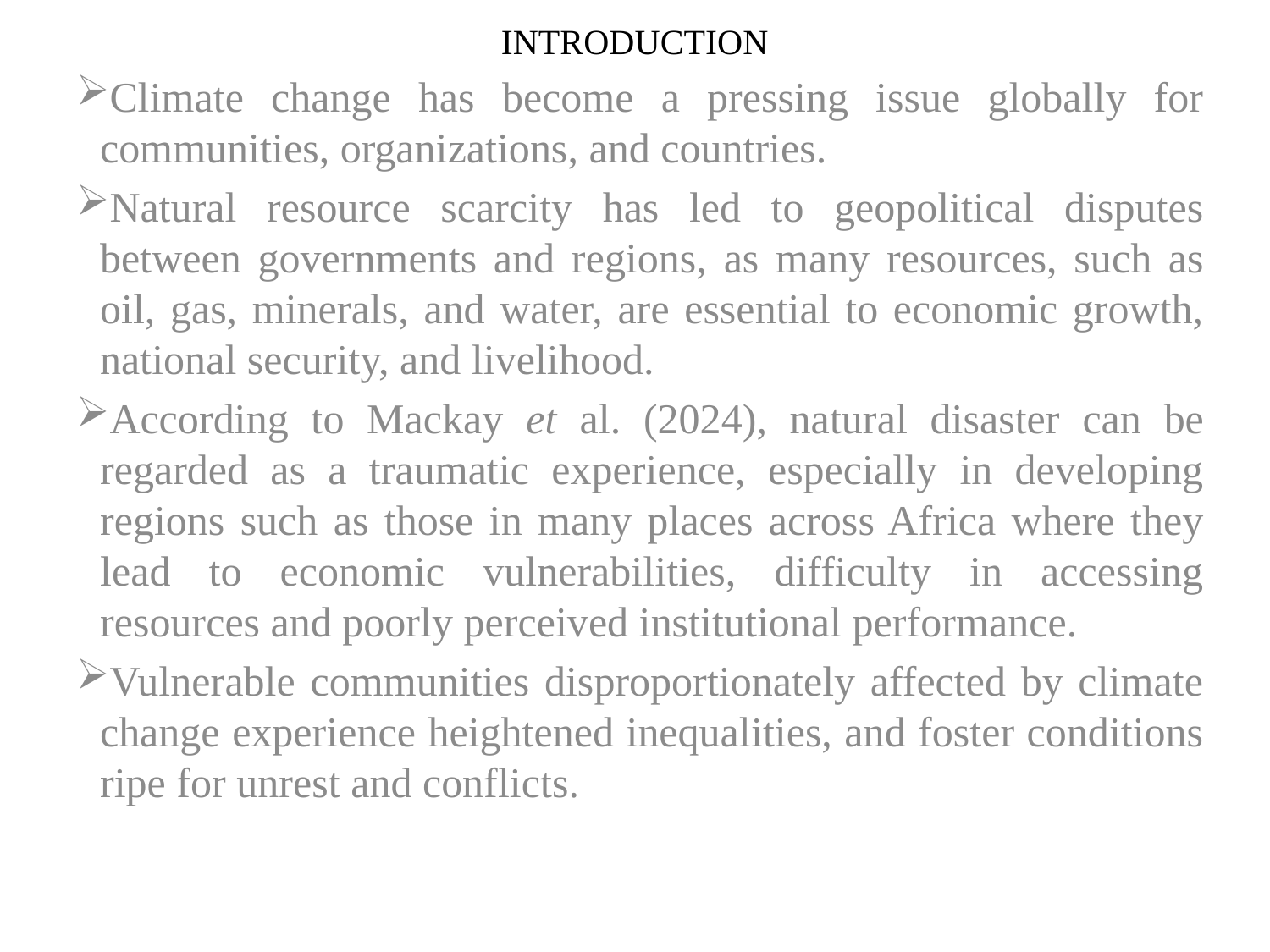

# INTRODUCTION
Climate change has become a pressing issue globally for communities, organizations, and countries.
Natural resource scarcity has led to geopolitical disputes between governments and regions, as many resources, such as oil, gas, minerals, and water, are essential to economic growth, national security, and livelihood.
According to Mackay et al. (2024), natural disaster can be regarded as a traumatic experience, especially in developing regions such as those in many places across Africa where they lead to economic vulnerabilities, difficulty in accessing resources and poorly perceived institutional performance.
Vulnerable communities disproportionately affected by climate change experience heightened inequalities, and foster conditions ripe for unrest and conflicts.